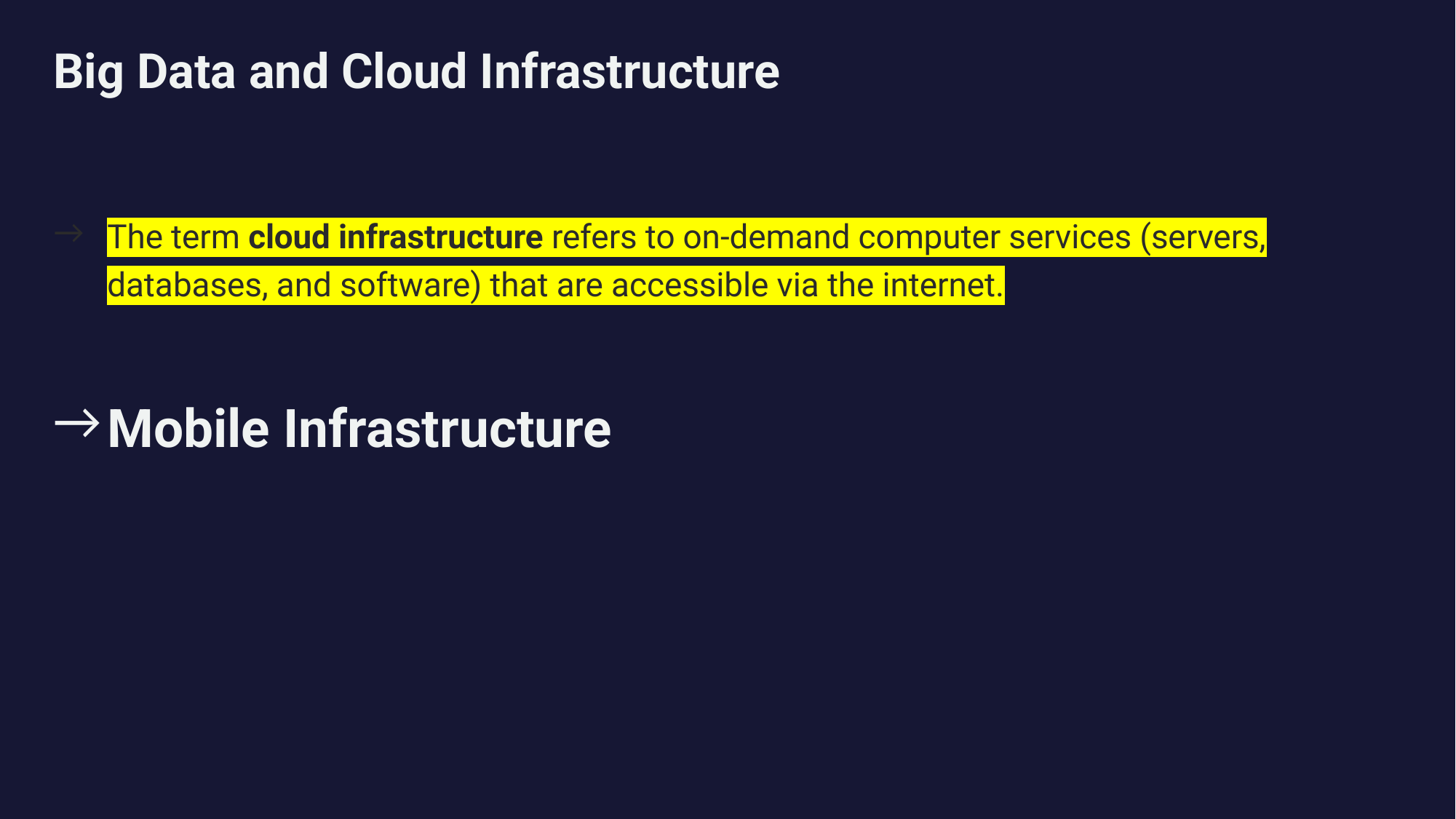

# Big Data and Cloud Infrastructure
The term cloud infrastructure refers to on-demand computer services (servers, databases, and software) that are accessible via the internet.

Mobile Infrastructure